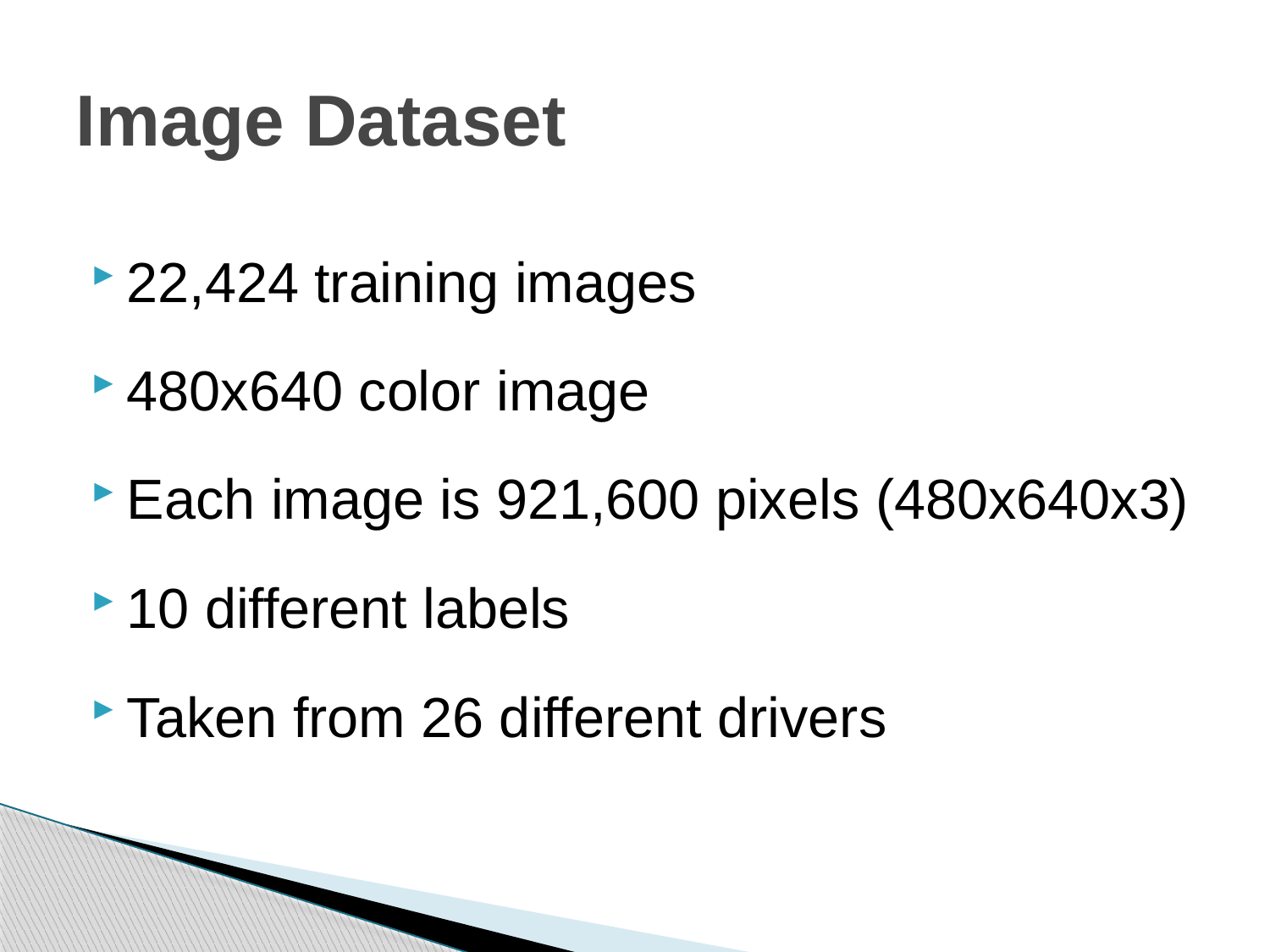

# Image Dataset
22,424 training images
480x640 color image
Each image is 921,600 pixels (480x640x3)
10 different labels
Taken from 26 different drivers